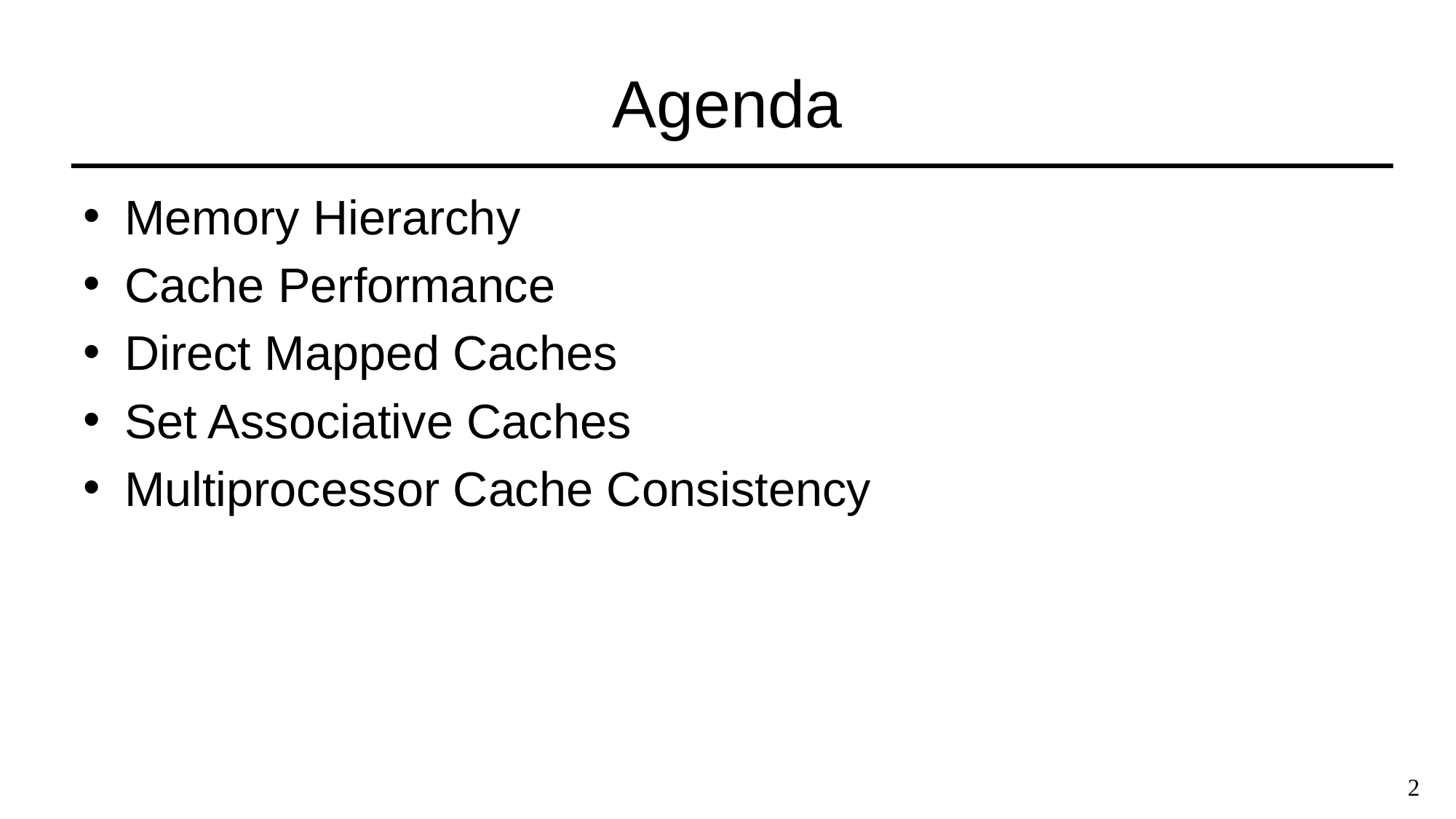

# Agenda
Memory Hierarchy
Cache Performance
Direct Mapped Caches
Set Associative Caches
Multiprocessor Cache Consistency

2